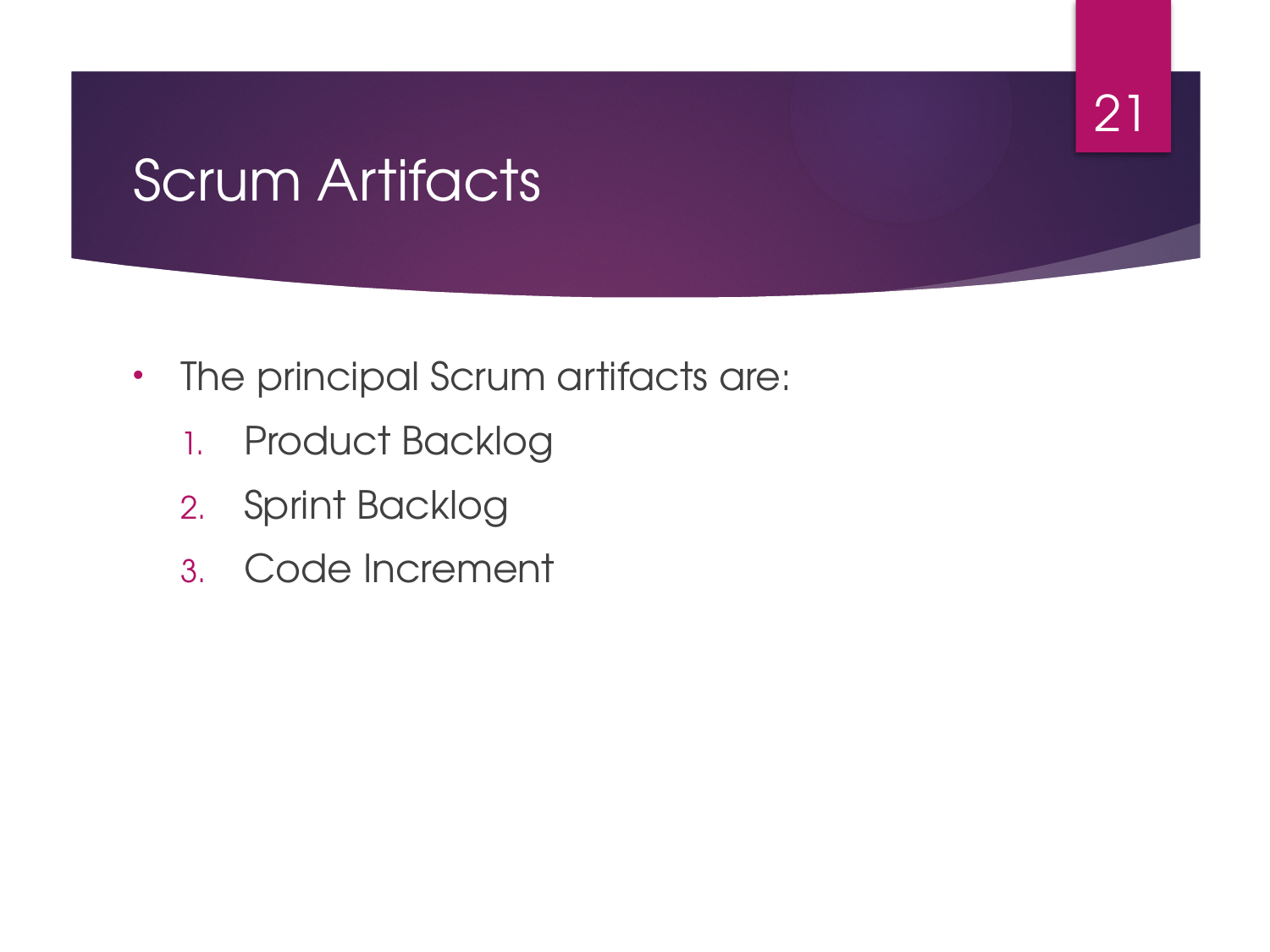

21
# Scrum Artifacts
The principal Scrum artifacts are:
Product Backlog
Sprint Backlog
Code Increment